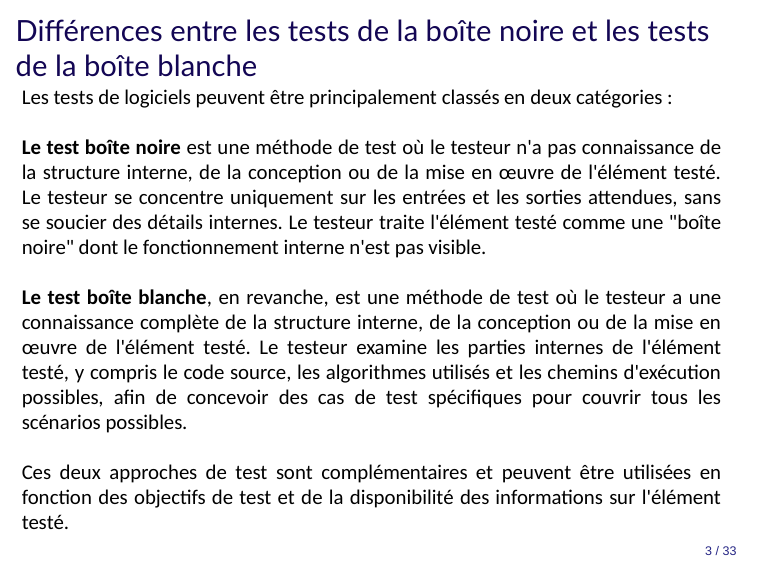

# Différences entre les tests de la boîte noire et les tests de la boîte blanche
Les tests de logiciels peuvent être principalement classés en deux catégories :

Le test boîte noire est une méthode de test où le testeur n'a pas connaissance de la structure interne, de la conception ou de la mise en œuvre de l'élément testé. Le testeur se concentre uniquement sur les entrées et les sorties attendues, sans se soucier des détails internes. Le testeur traite l'élément testé comme une "boîte noire" dont le fonctionnement interne n'est pas visible.

Le test boîte blanche, en revanche, est une méthode de test où le testeur a une connaissance complète de la structure interne, de la conception ou de la mise en œuvre de l'élément testé. Le testeur examine les parties internes de l'élément testé, y compris le code source, les algorithmes utilisés et les chemins d'exécution possibles, afin de concevoir des cas de test spécifiques pour couvrir tous les scénarios possibles.

Ces deux approches de test sont complémentaires et peuvent être utilisées en fonction des objectifs de test et de la disponibilité des informations sur l'élément testé.
3 / 33